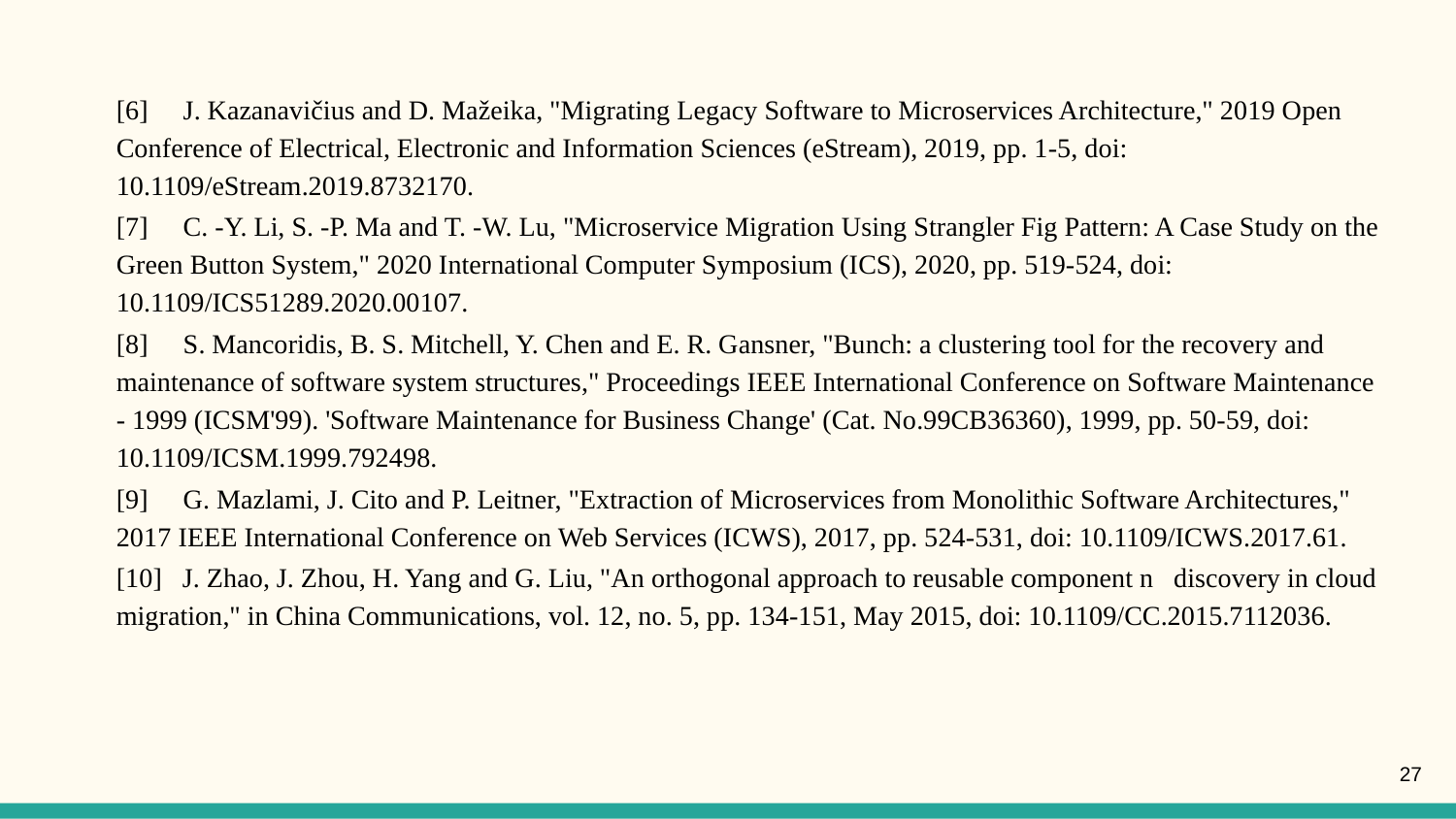

[6] 	J. Kazanavičius and D. Mažeika, "Migrating Legacy Software to Microservices Architecture," 2019 Open Conference of Electrical, Electronic and Information Sciences (eStream), 2019, pp. 1-5, doi: 10.1109/eStream.2019.8732170.
[7] 	C. -Y. Li, S. -P. Ma and T. -W. Lu, "Microservice Migration Using Strangler Fig Pattern: A Case Study on the Green Button System," 2020 International Computer Symposium (ICS), 2020, pp. 519-524, doi: 10.1109/ICS51289.2020.00107.
[8] 	S. Mancoridis, B. S. Mitchell, Y. Chen and E. R. Gansner, "Bunch: a clustering tool for the recovery and maintenance of software system structures," Proceedings IEEE International Conference on Software Maintenance - 1999 (ICSM'99). 'Software Maintenance for Business Change' (Cat. No.99CB36360), 1999, pp. 50-59, doi: 10.1109/ICSM.1999.792498.
[9] 	G. Mazlami, J. Cito and P. Leitner, "Extraction of Microservices from Monolithic Software Architectures," 2017 IEEE International Conference on Web Services (ICWS), 2017, pp. 524-531, doi: 10.1109/ICWS.2017.61.
[10]   J. Zhao, J. Zhou, H. Yang and G. Liu, "An orthogonal approach to reusable component n   discovery in cloud migration," in China Communications, vol. 12, no. 5, pp. 134-151, May 2015, doi: 10.1109/CC.2015.7112036.

27